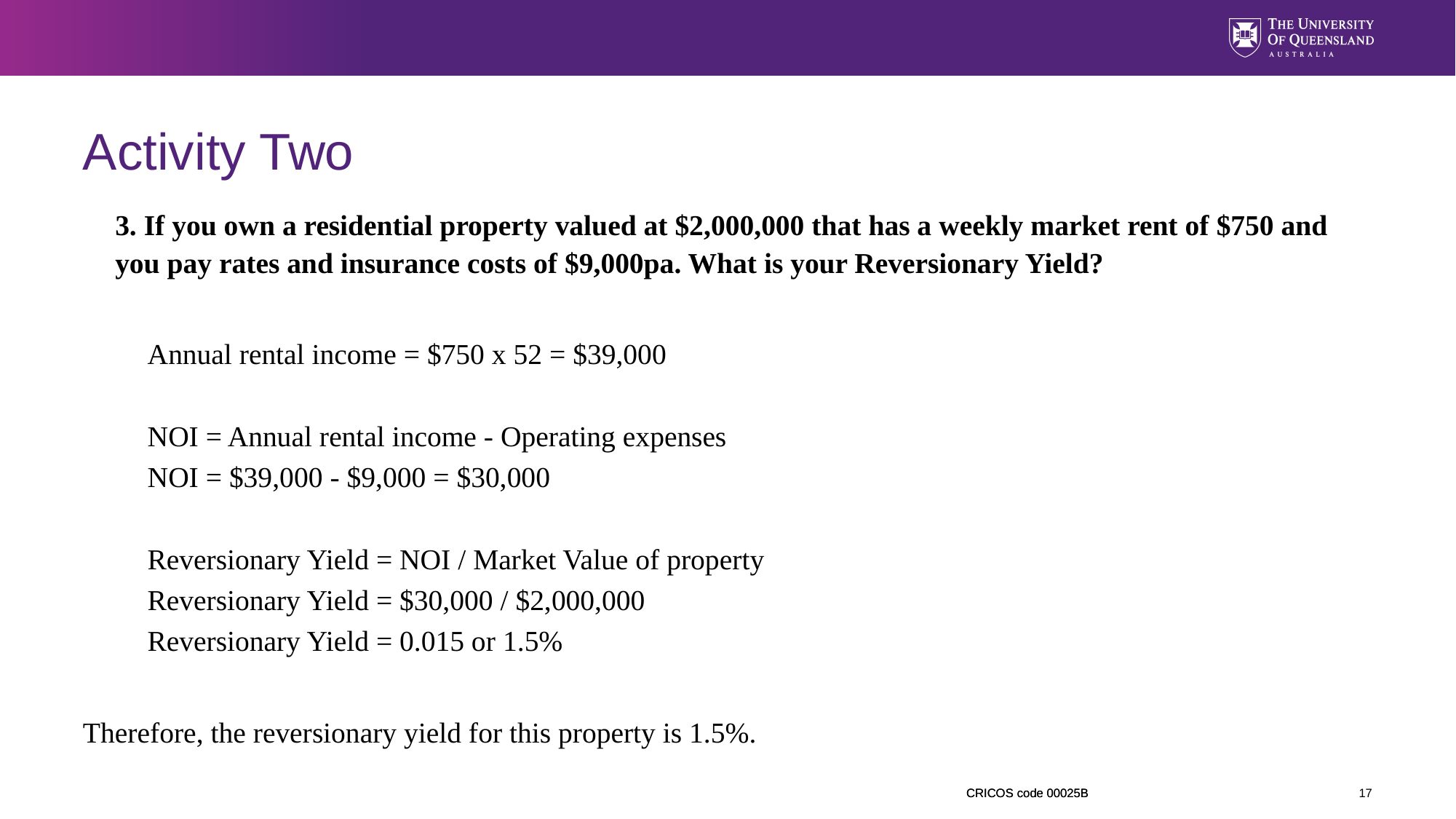

# Activity Two
3. If you own a residential property valued at $2,000,000 that has a weekly market rent of $750 and you pay rates and insurance costs of $9,000pa. What is your Reversionary Yield?

Annual rental income = $750 x 52 = $39,000

NOI = Annual rental income - Operating expenses
NOI = $39,000 - $9,000 = $30,000

Reversionary Yield = NOI / Market Value of property
Reversionary Yield = $30,000 / $2,000,000
Reversionary Yield = 0.015 or 1.5%

Therefore, the reversionary yield for this property is 1.5%.
17